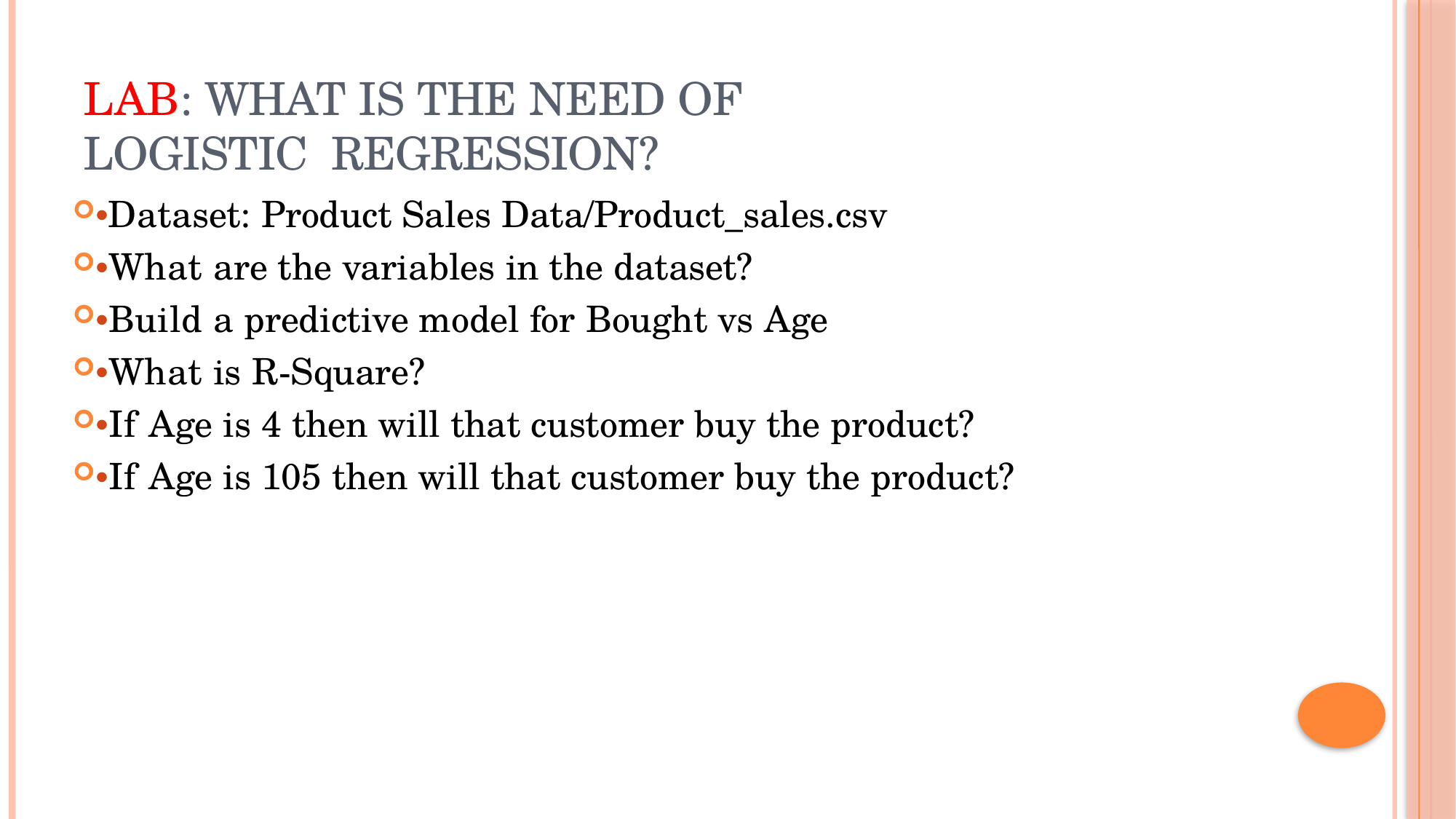

# LAB: What is the need of logistic  regression?
•Dataset: Product Sales Data/Product_sales.csv
•What are the variables in the dataset?
•Build a predictive model for Bought vs Age
•What is R-Square?
•If Age is 4 then will that customer buy the product?
•If Age is 105 then will that customer buy the product?